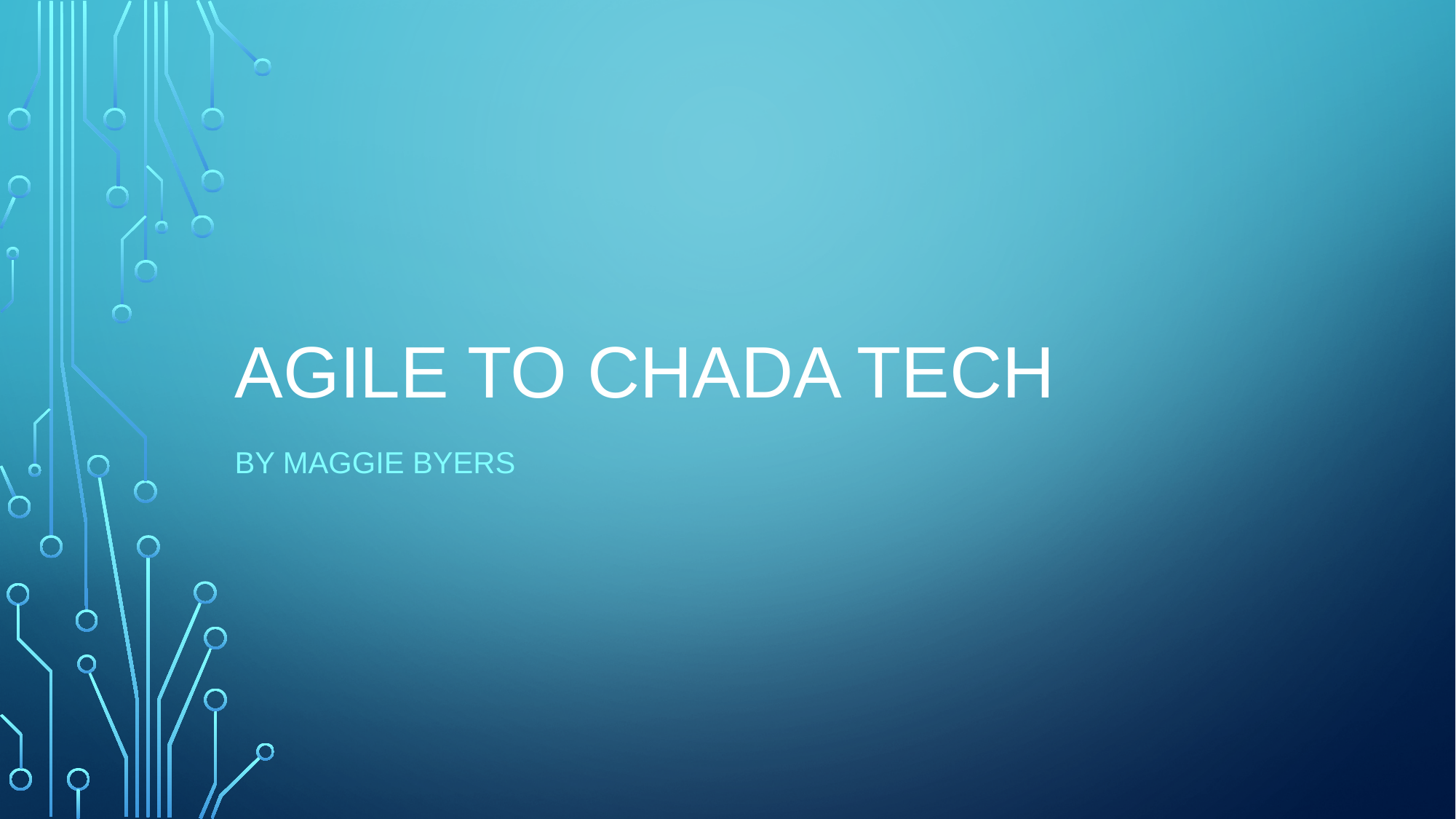

# Agile to Chada Tech
By Maggie Byers